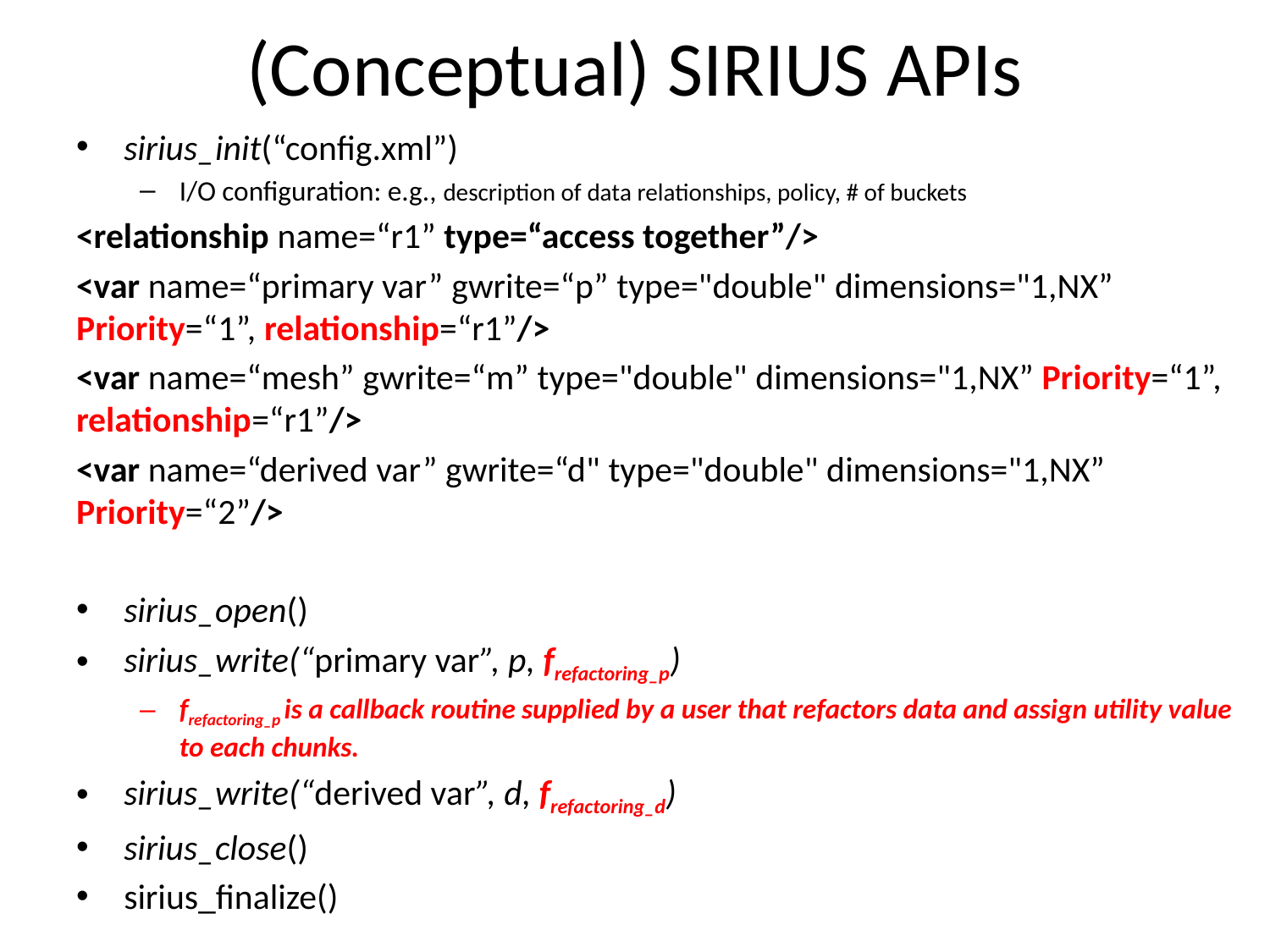

# (Conceptual) SIRIUS APIs
sirius_init(“config.xml”)
I/O configuration: e.g., description of data relationships, policy, # of buckets
<relationship name=“r1” type=“access together”/>
<var name=“primary var” gwrite=“p” type="double" dimensions="1,NX” Priority=“1”, relationship=“r1”/>
<var name=“mesh” gwrite=“m” type="double" dimensions="1,NX” Priority=“1”, relationship=“r1”/>
<var name=“derived var” gwrite=“d" type="double" dimensions="1,NX” Priority=“2”/>

sirius_open()
sirius_write(“primary var”, p, frefactoring_p)
frefactoring_p is a callback routine supplied by a user that refactors data and assign utility value to each chunks.
sirius_write(“derived var”, d, frefactoring_d)
sirius_close()
sirius_finalize()